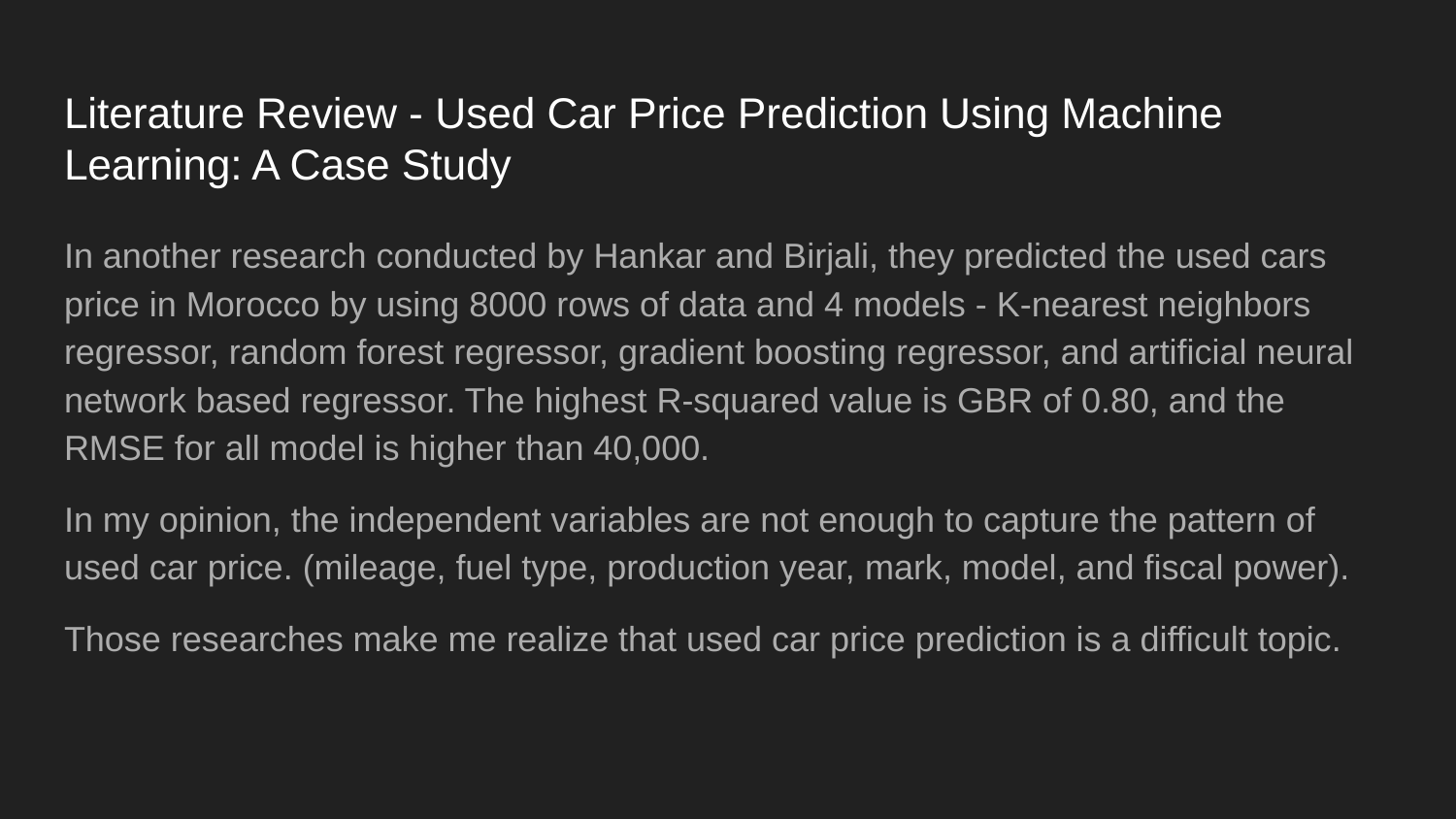

# Literature Review - Used Car Price Prediction Using Machine Learning: A Case Study
In another research conducted by Hankar and Birjali, they predicted the used cars price in Morocco by using 8000 rows of data and 4 models - K-nearest neighbors regressor, random forest regressor, gradient boosting regressor, and artificial neural network based regressor. The highest R-squared value is GBR of 0.80, and the RMSE for all model is higher than 40,000.
In my opinion, the independent variables are not enough to capture the pattern of used car price. (mileage, fuel type, production year, mark, model, and fiscal power).
Those researches make me realize that used car price prediction is a difficult topic.